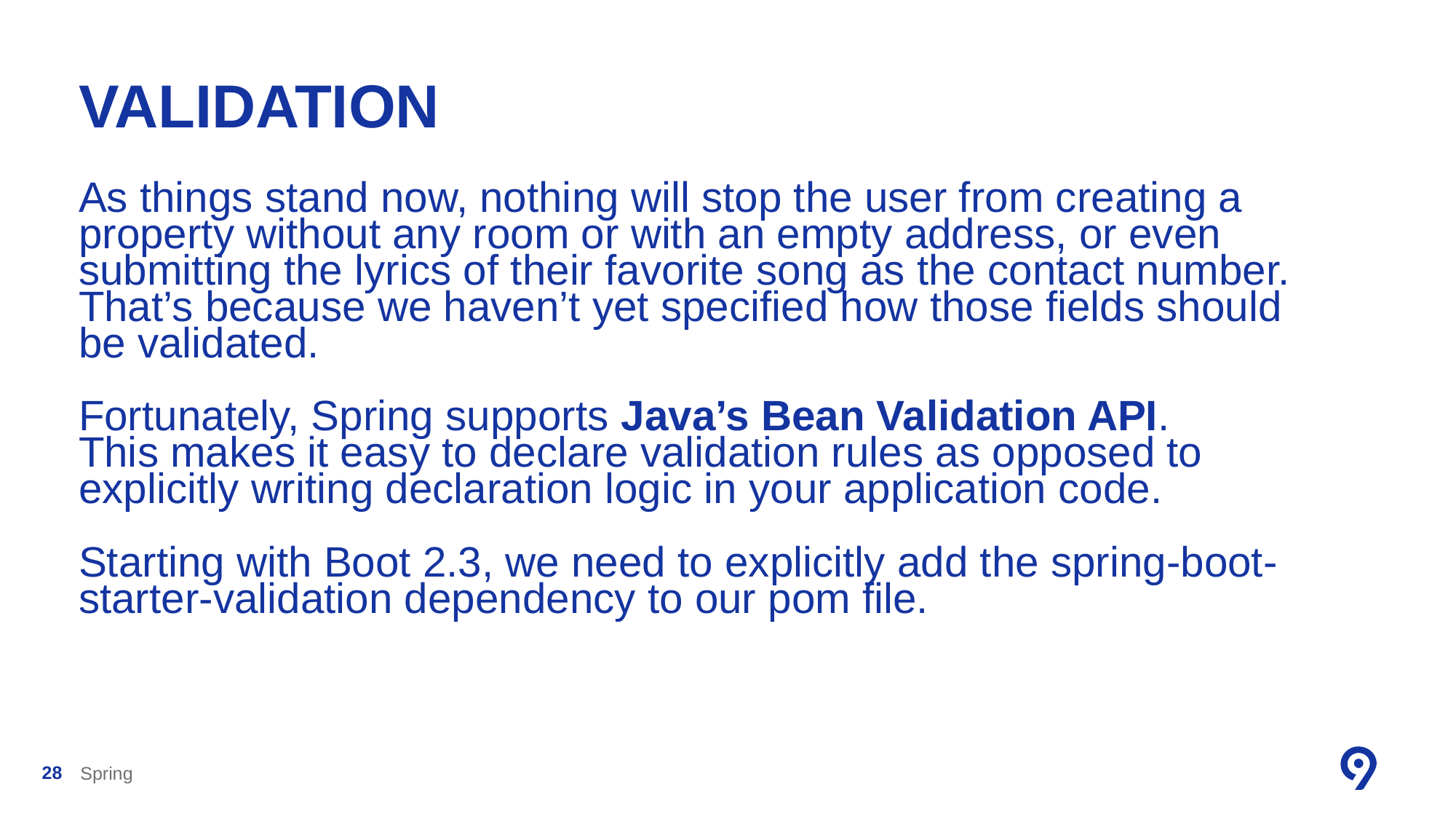

# VALIDATION
As things stand now, nothing will stop the user from creating a property without any room or with an empty address, or even submitting the lyrics of their favorite song as the contact number. That’s because we haven’t yet specified how those fields should be validated.

Fortunately, Spring supports Java’s Bean Validation API.
This makes it easy to declare validation rules as opposed to explicitly writing declaration logic in your application code.

Starting with Boot 2.3, we need to explicitly add the spring-boot-starter-validation dependency to our pom file.

Spring
28